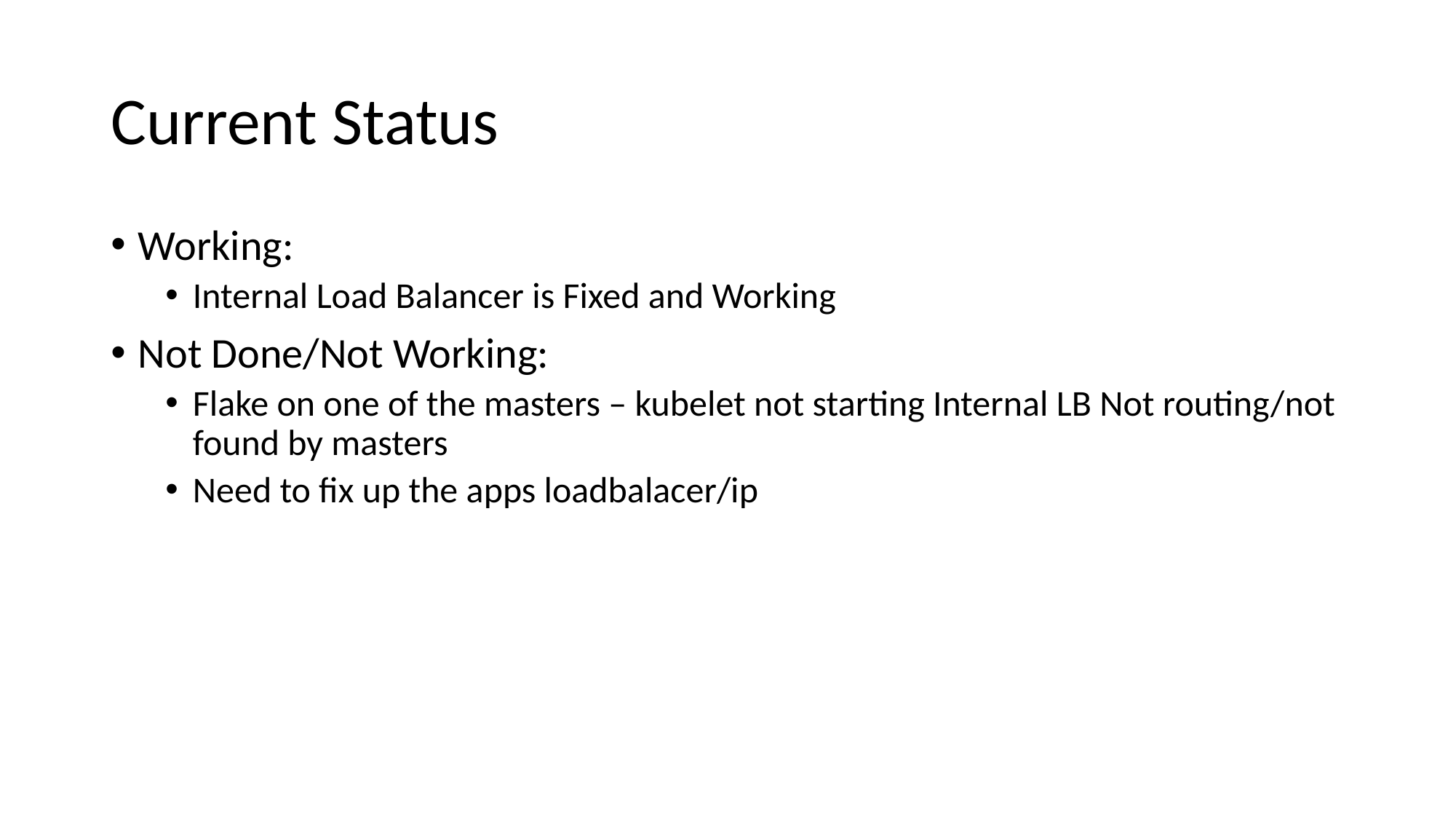

# Current Status
Working:
Internal Load Balancer is Fixed and Working
Not Done/Not Working:
Flake on one of the masters – kubelet not starting Internal LB Not routing/not found by masters
Need to fix up the apps loadbalacer/ip